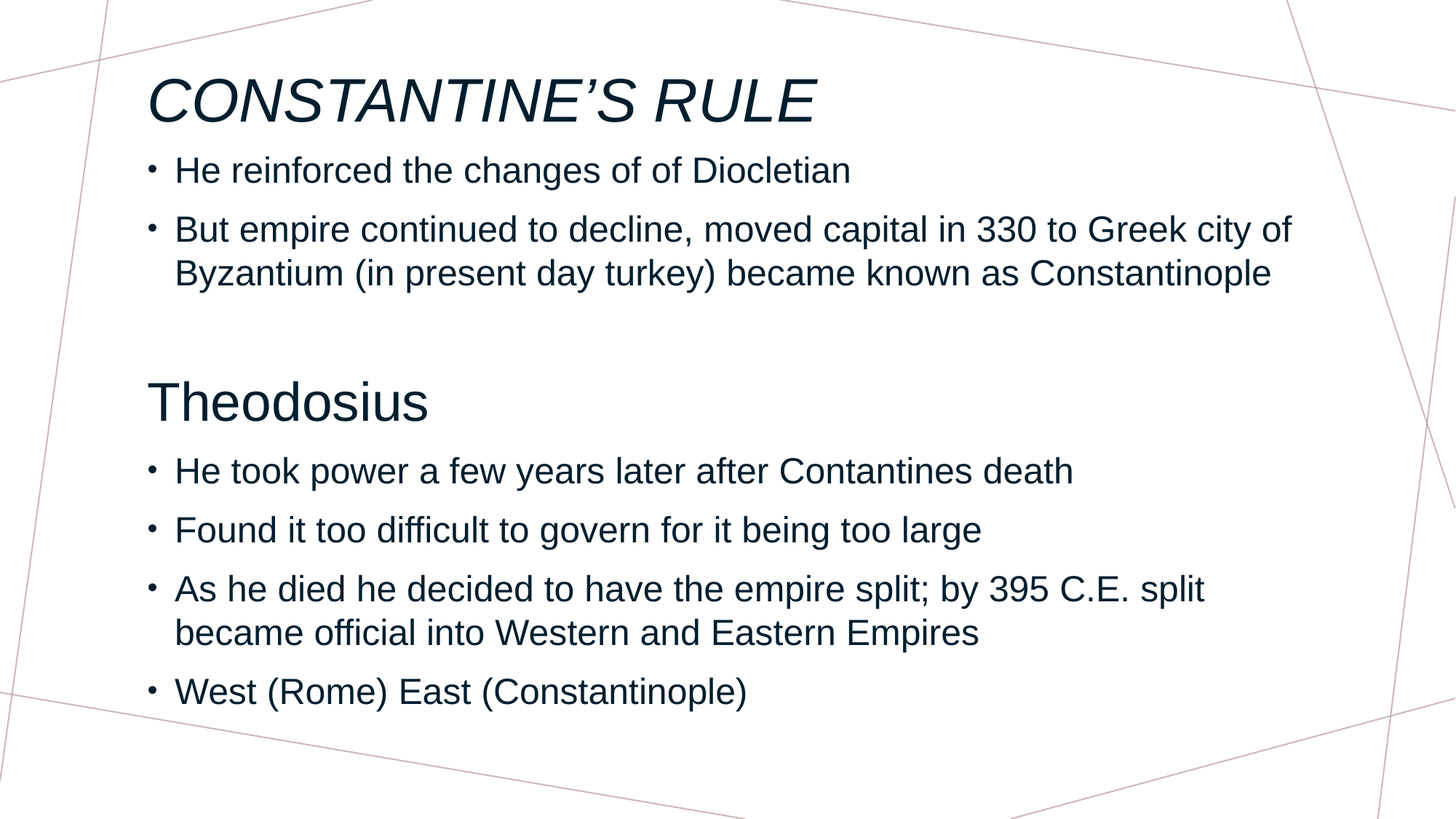

# Constantine’s rule
He reinforced the changes of of Diocletian
But empire continued to decline, moved capital in 330 to Greek city of Byzantium (in present day turkey) became known as Constantinople

Theodosius
He took power a few years later after Contantines death
Found it too difficult to govern for it being too large
As he died he decided to have the empire split; by 395 C.E. split became official into Western and Eastern Empires
West (Rome) East (Constantinople)